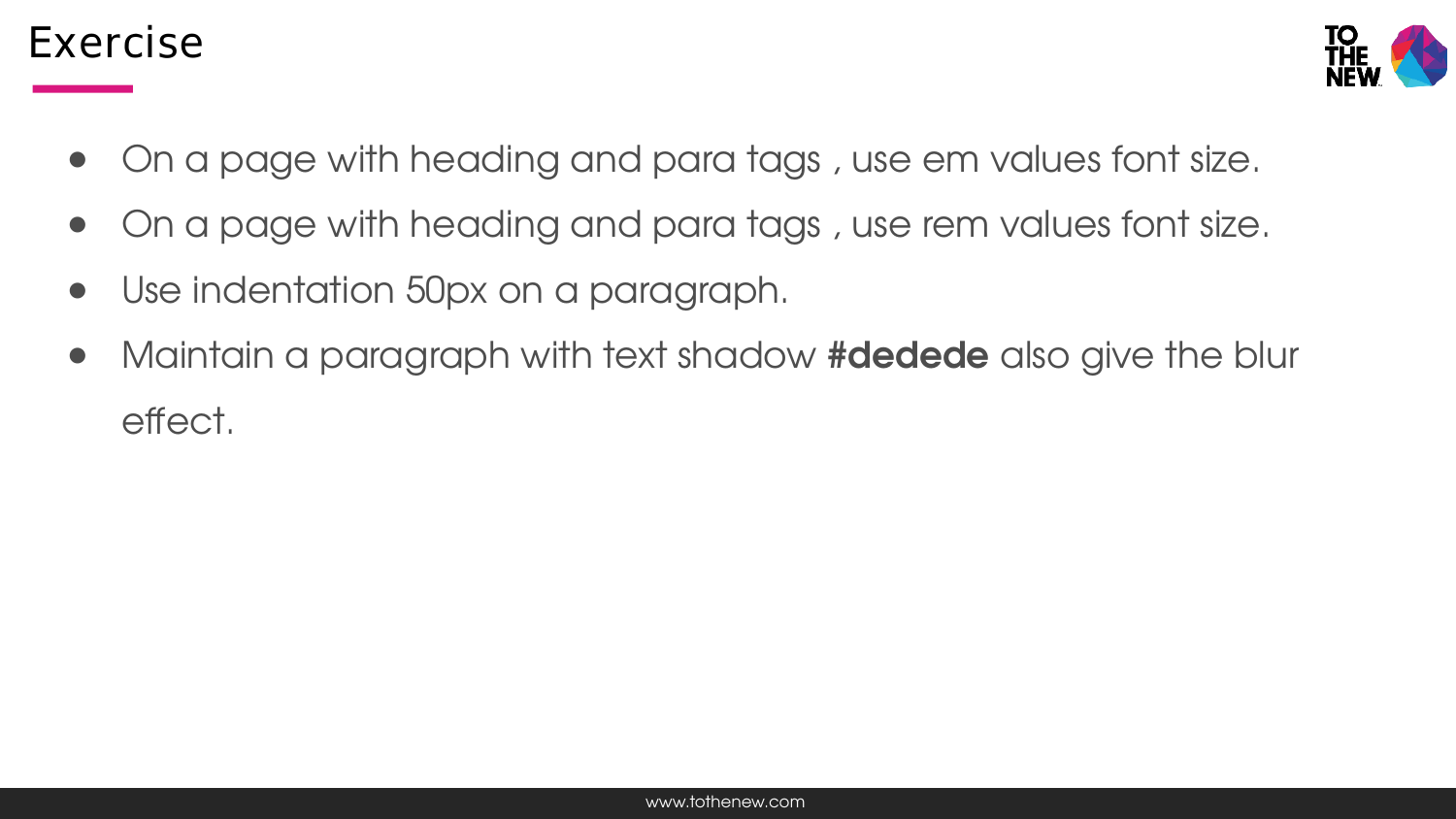

# Exercise
On a page with heading and para tags , use em values font size.
On a page with heading and para tags , use rem values font size.
Use indentation 50px on a paragraph.
Maintain a paragraph with text shadow #dedede also give the blur effect.